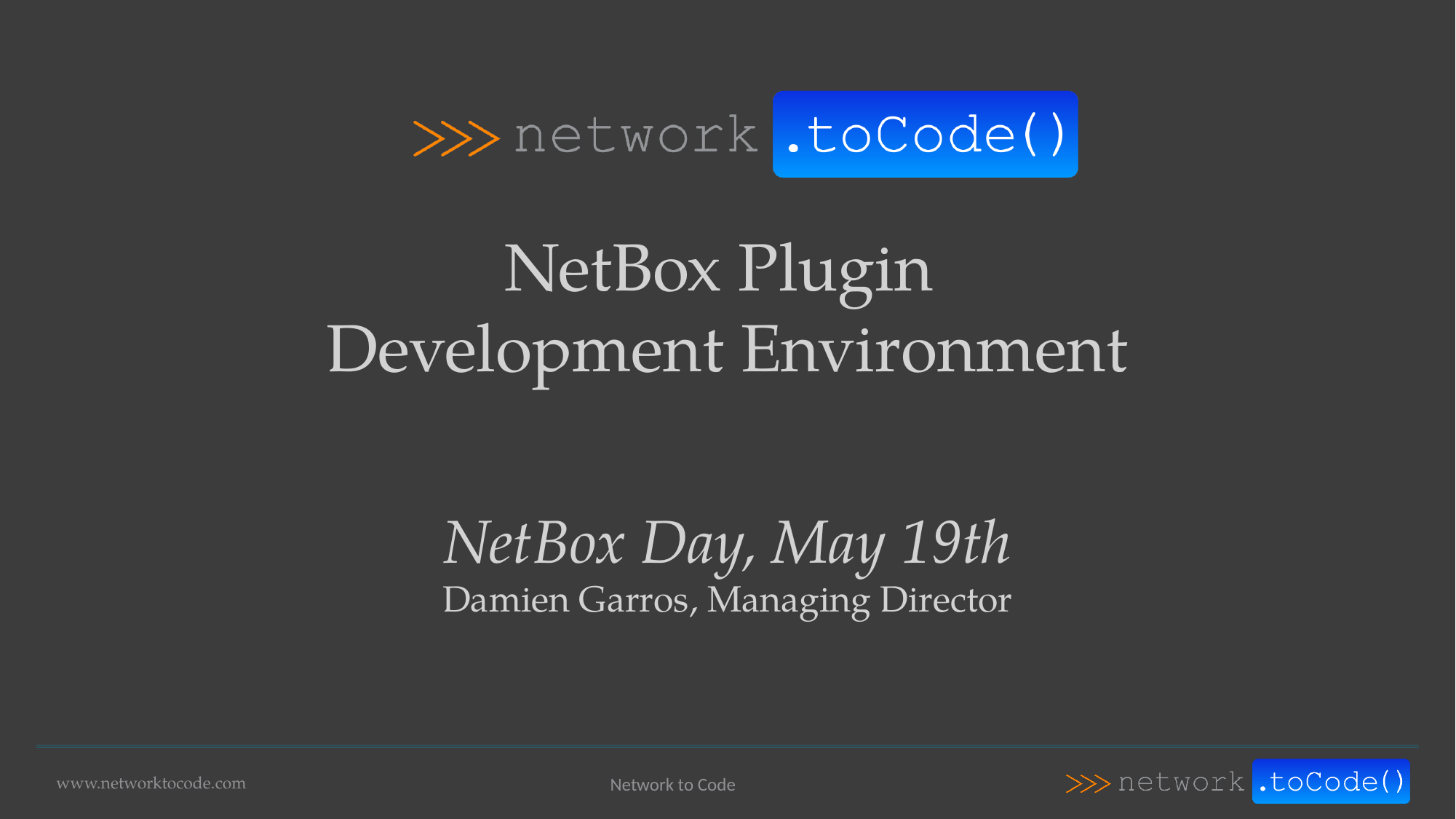

# NetBox Plugin Development Environment
NetBox Day, May 19th
Damien Garros, Managing Director